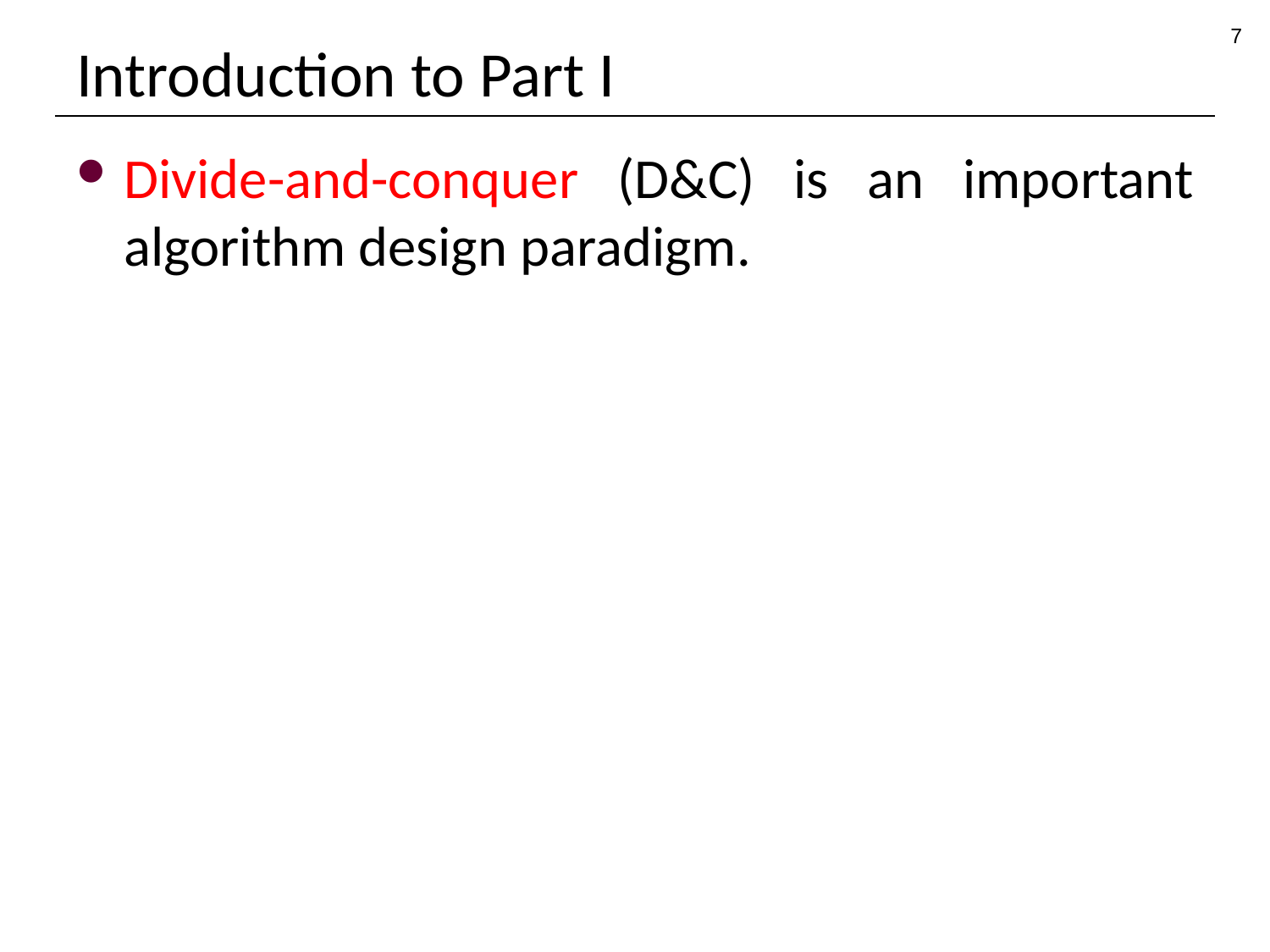

7
# Introduction to Part I
Divide-and-conquer (D&C) is an important algorithm design paradigm.